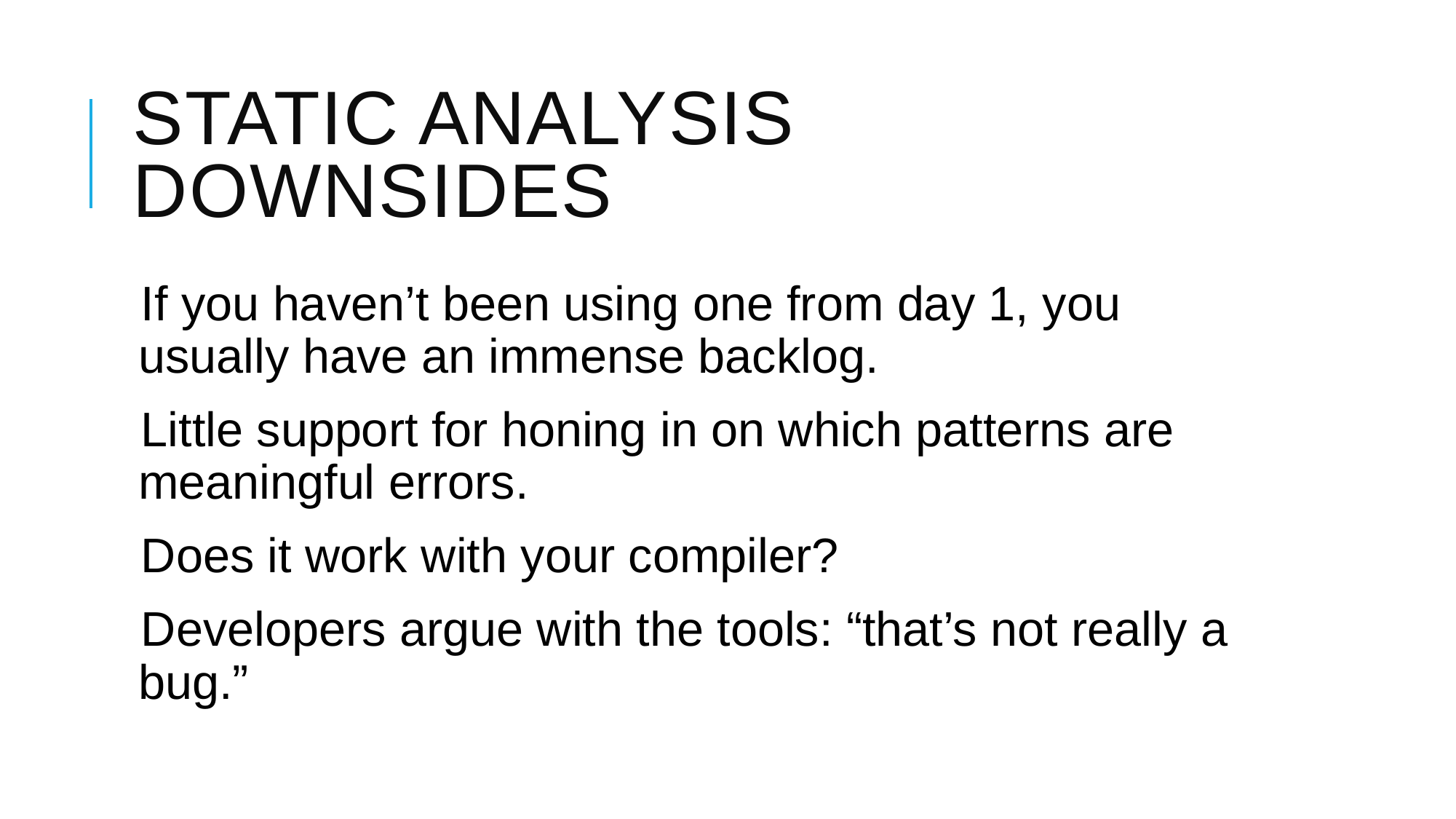

# Static analysis downsides
If you haven’t been using one from day 1, you usually have an immense backlog.
Little support for honing in on which patterns are meaningful errors.
Does it work with your compiler?
Developers argue with the tools: “that’s not really a bug.”